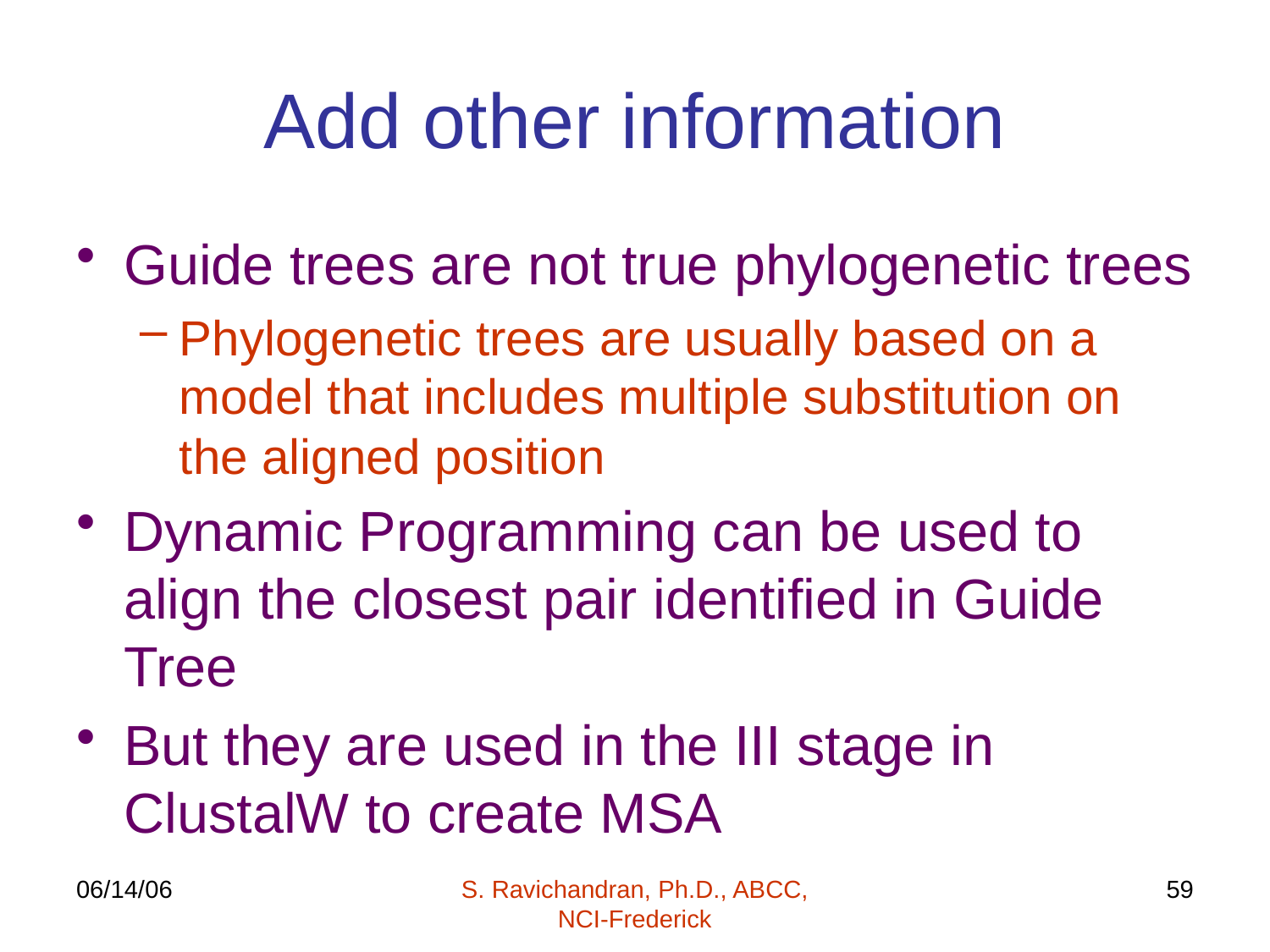

# Add other information
Guide trees are not true phylogenetic trees
Phylogenetic trees are usually based on a model that includes multiple substitution on the aligned position
Dynamic Programming can be used to align the closest pair identified in Guide Tree
But they are used in the III stage in ClustalW to create MSA

06/14/06
S. Ravichandran, Ph.D., ABCC, NCI-Frederick
59